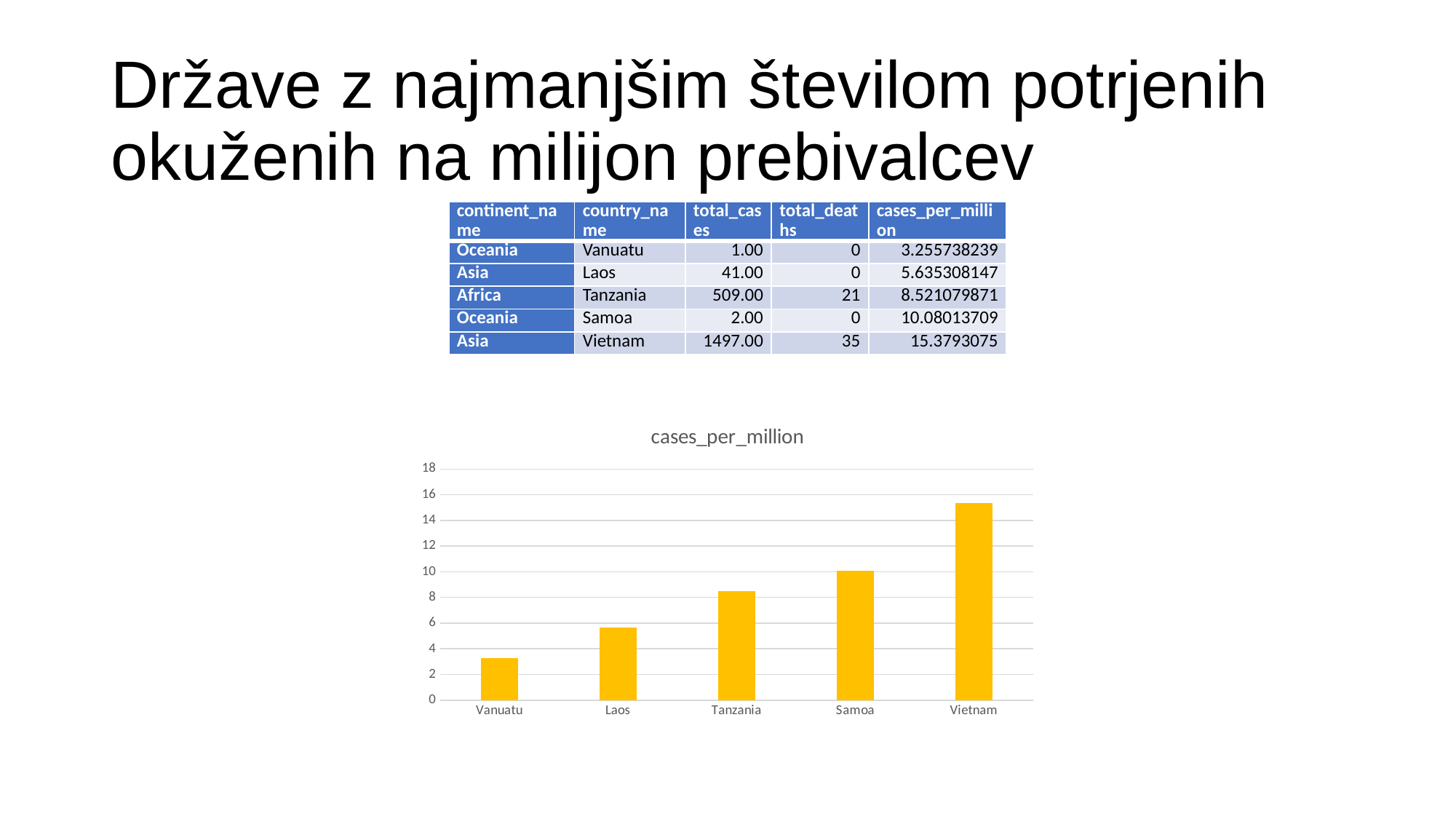

# Države z najmanjšim številom potrjenih okuženih na milijon prebivalcev
| continent\_name | country\_name | total\_cases | total\_deaths | cases\_per\_million |
| --- | --- | --- | --- | --- |
| Oceania | Vanuatu | 1.00 | 0 | 3.255738239 |
| Asia | Laos | 41.00 | 0 | 5.635308147 |
| Africa | Tanzania | 509.00 | 21 | 8.521079871 |
| Oceania | Samoa | 2.00 | 0 | 10.08013709 |
| Asia | Vietnam | 1497.00 | 35 | 15.3793075 |

### Chart:

| Category | cases_per_million |
|---|---|
| Vanuatu | 3.25573823864561 |
| Laos | 5.63530814689626 |
| Tanzania | 8.52107987092757 |
| Samoa | 10.0801370898644 |
| Vietnam | 15.3793075044044 |